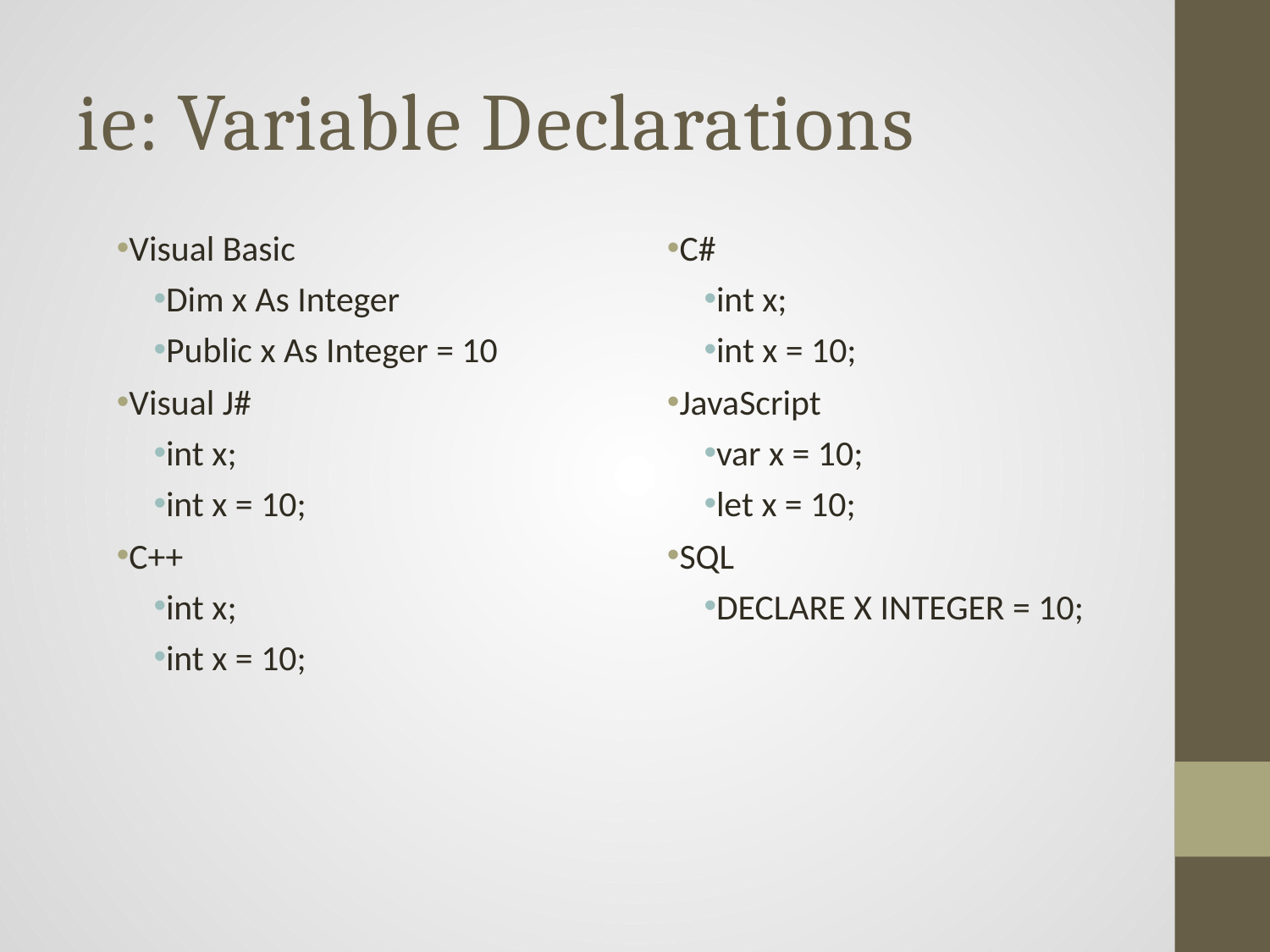

# ie: Variable Declarations
Visual Basic
Dim x As Integer
Public x As Integer = 10
Visual J#
int x;
int x = 10;
C++
int x;
int x = 10;
C#
int x;
int x = 10;
JavaScript
var x = 10;
let x = 10;
SQL
DECLARE X INTEGER = 10;